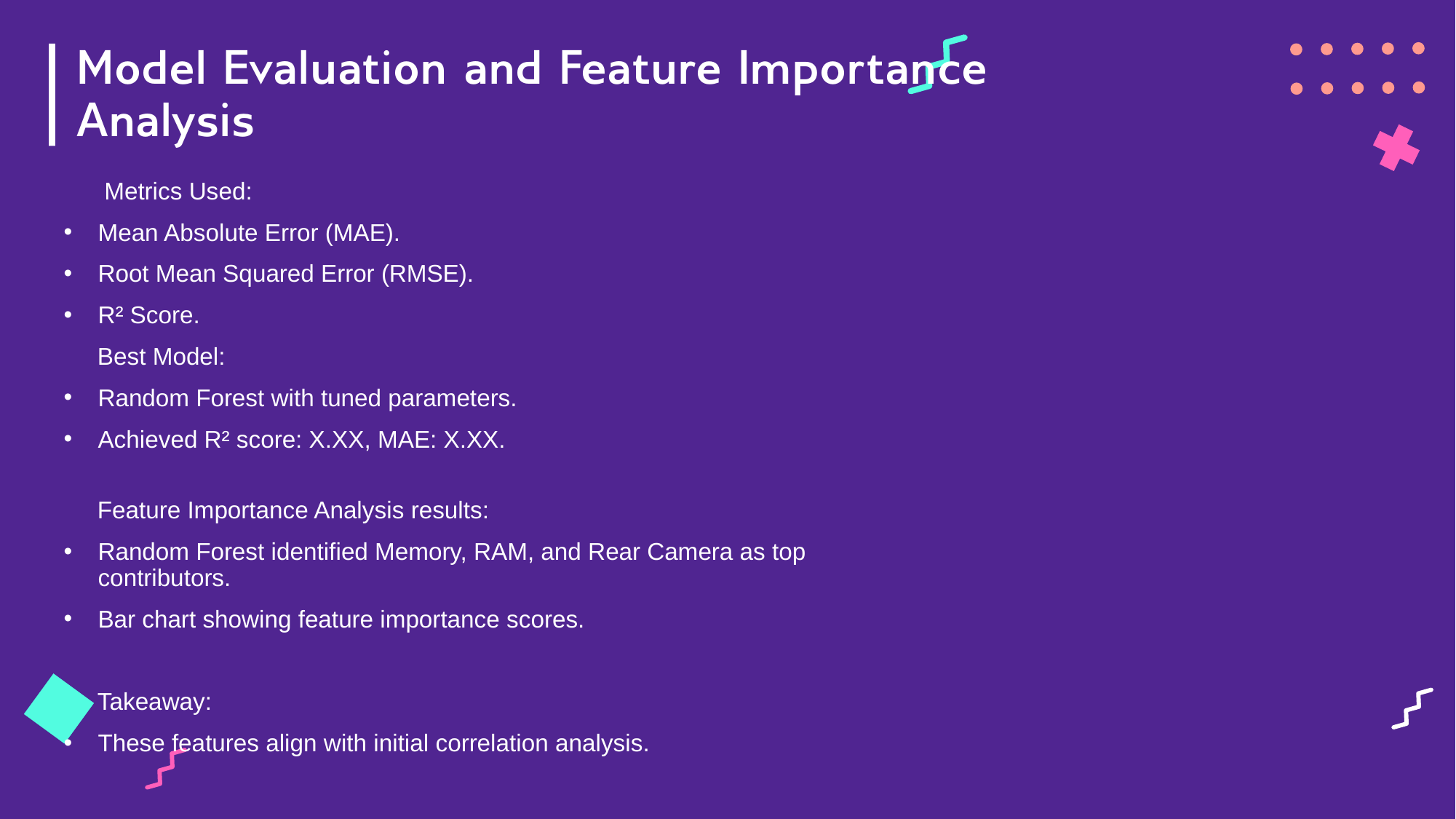

# Model Evaluation and Feature Importance Analysis
      Metrics Used:
Mean Absolute Error (MAE).
Root Mean Squared Error (RMSE).
R² Score.
     Best Model:
Random Forest with tuned parameters.
Achieved R² score: X.XX, MAE: X.XX.
     Feature Importance Analysis results:
Random Forest identified Memory, RAM, and Rear Camera as top contributors.
Bar chart showing feature importance scores.

     Takeaway:
These features align with initial correlation analysis.